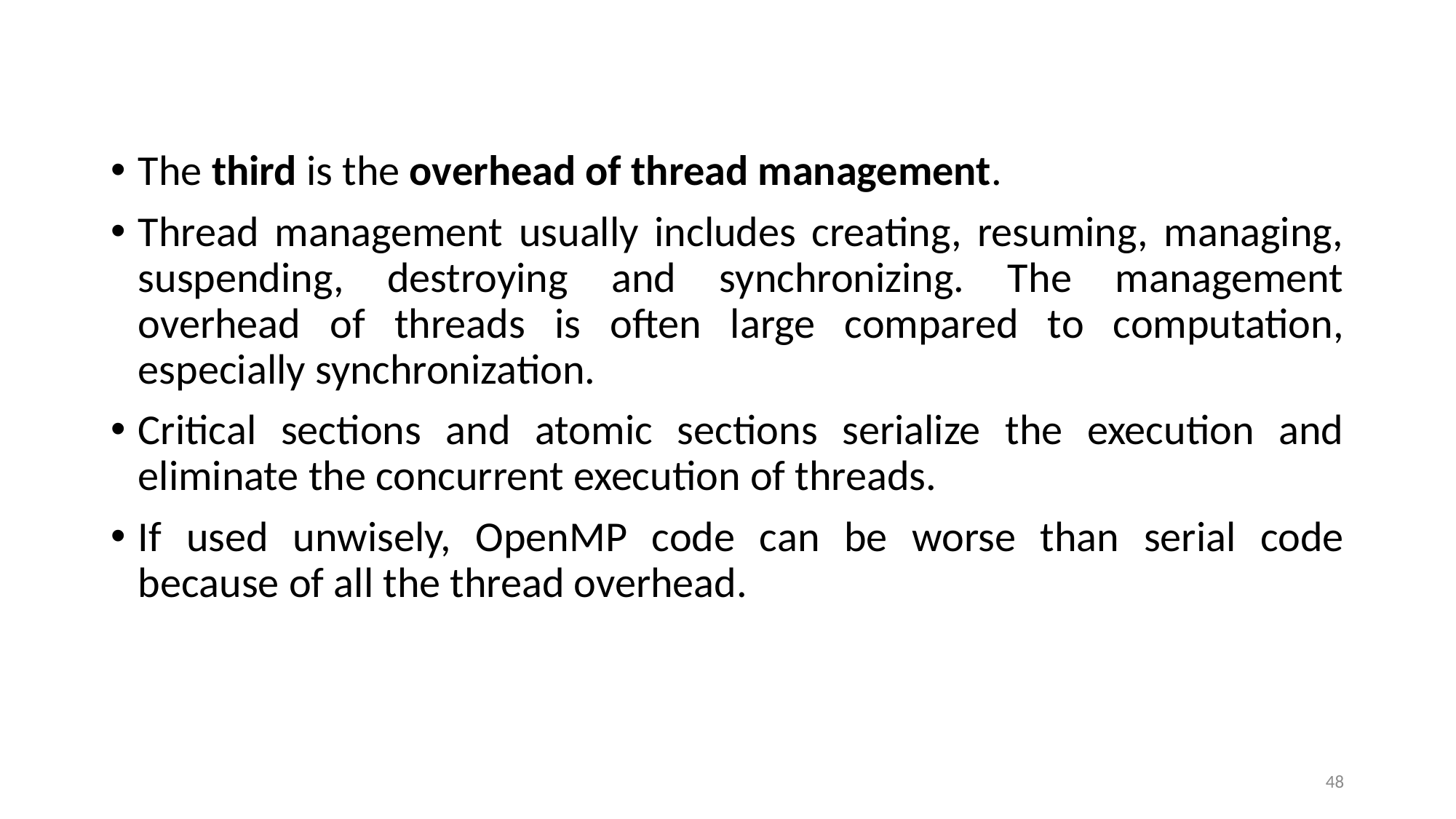

The third is the overhead of thread management.
Thread management usually includes creating, resuming, managing, suspending, destroying and synchronizing. The management overhead of threads is often large compared to computation, especially synchronization.
Critical sections and atomic sections serialize the execution and eliminate the concurrent execution of threads.
If used unwisely, OpenMP code can be worse than serial code because of all the thread overhead.

48